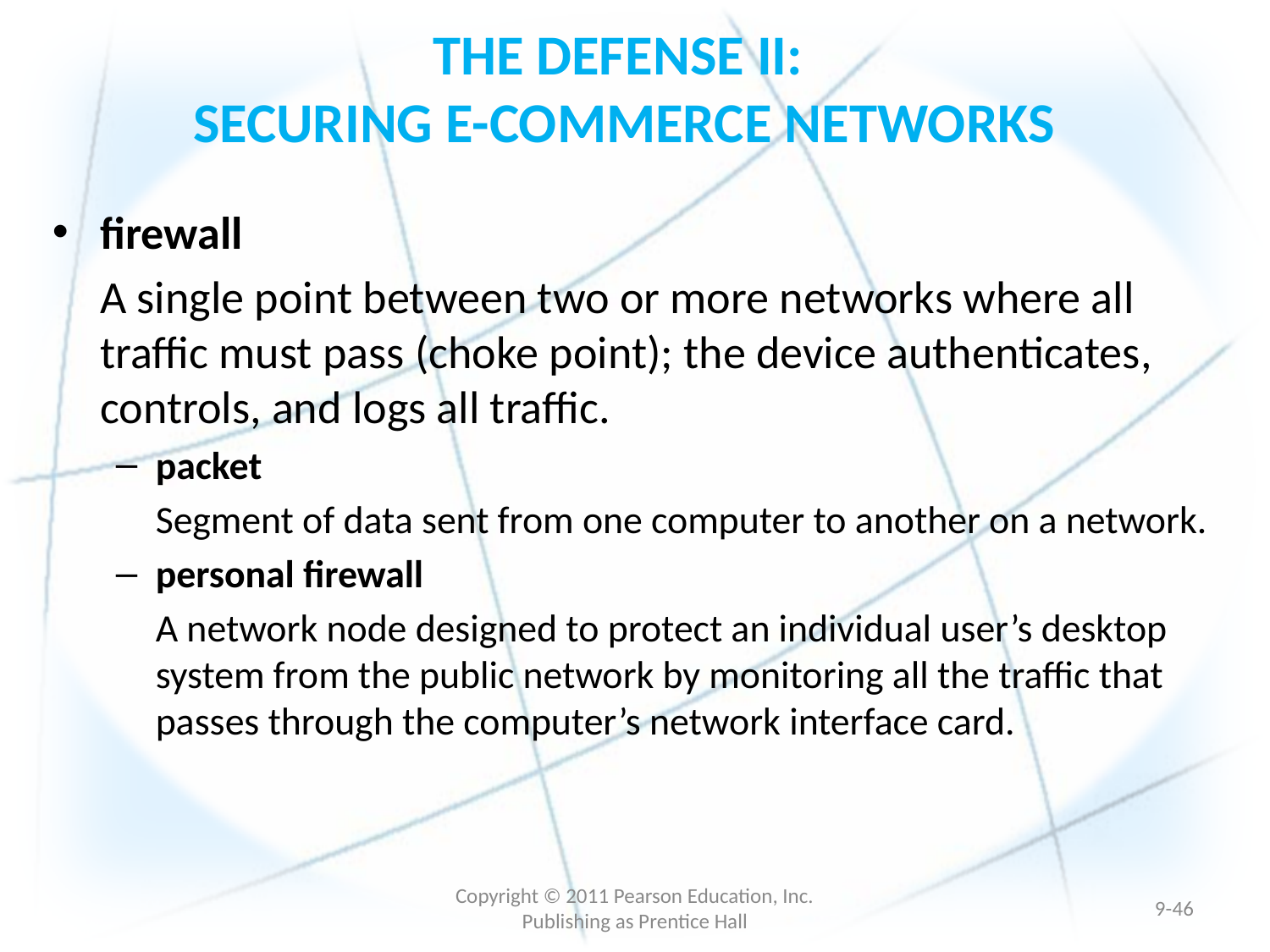

# THE DEFENSE II: SECURING E-COMMERCE NETWORKS
firewall
	A single point between two or more networks where all traffic must pass (choke point); the device authenticates, controls, and logs all traffic.
packet
	Segment of data sent from one computer to another on a network.
personal firewall
	A network node designed to protect an individual user’s desktop system from the public network by monitoring all the traffic that passes through the computer’s network interface card.
Copyright © 2011 Pearson Education, Inc. Publishing as Prentice Hall
9-46